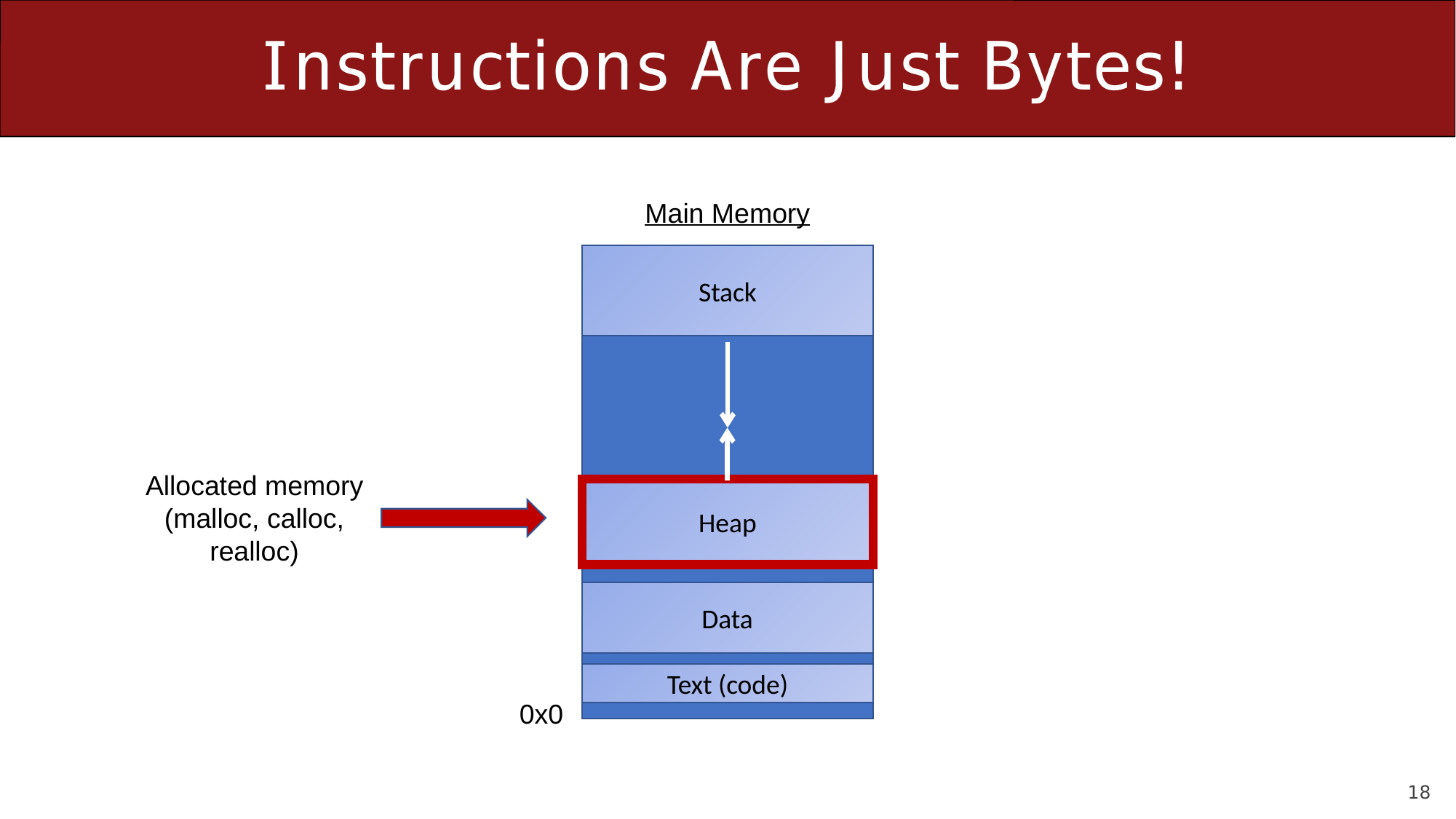

# Instructions Are Just Bytes!
Main Memory
Stack

Allocated memory (malloc, calloc, realloc)
Heap

Data
Text (code)
0x0